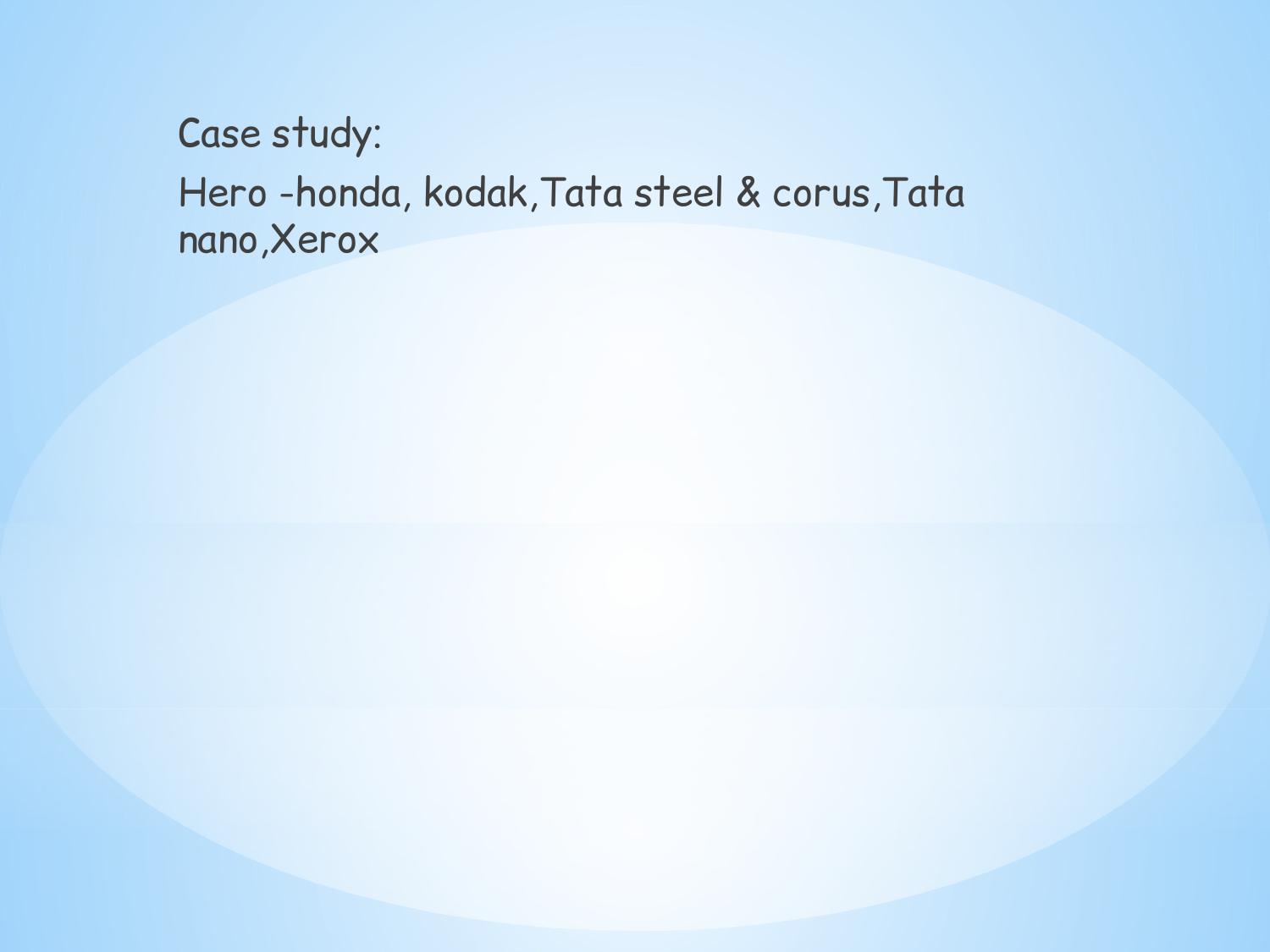

Case study:
Hero -honda, kodak,Tata steel & corus,Tata nano,Xerox
#